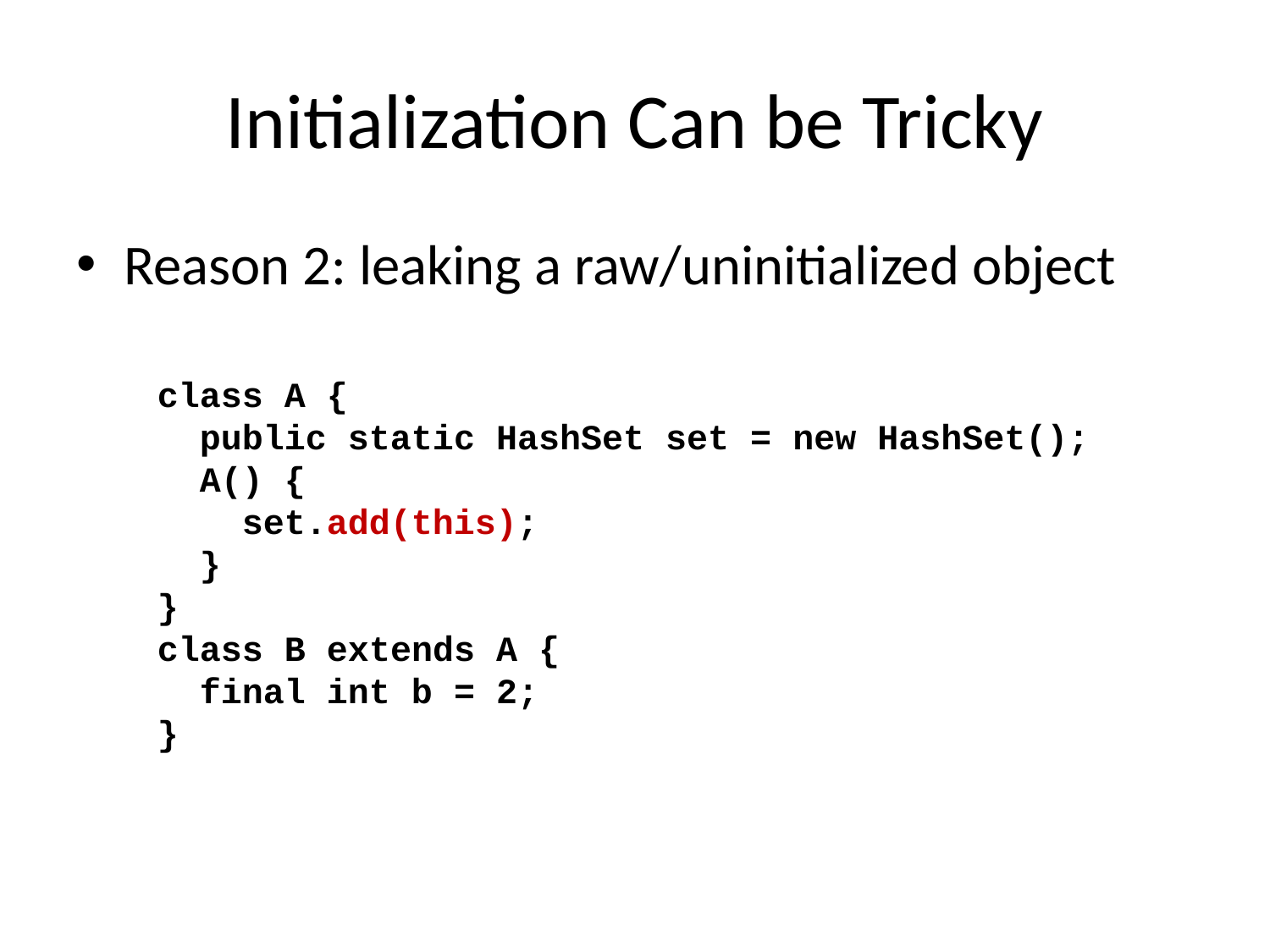

# Initialization Can be Tricky
Reason 2: leaking a raw/uninitialized object
class A {
  public static HashSet set = new HashSet();
  A() {
    set.add(this);
  }
}
class B extends A {
  final int b = 2;
}